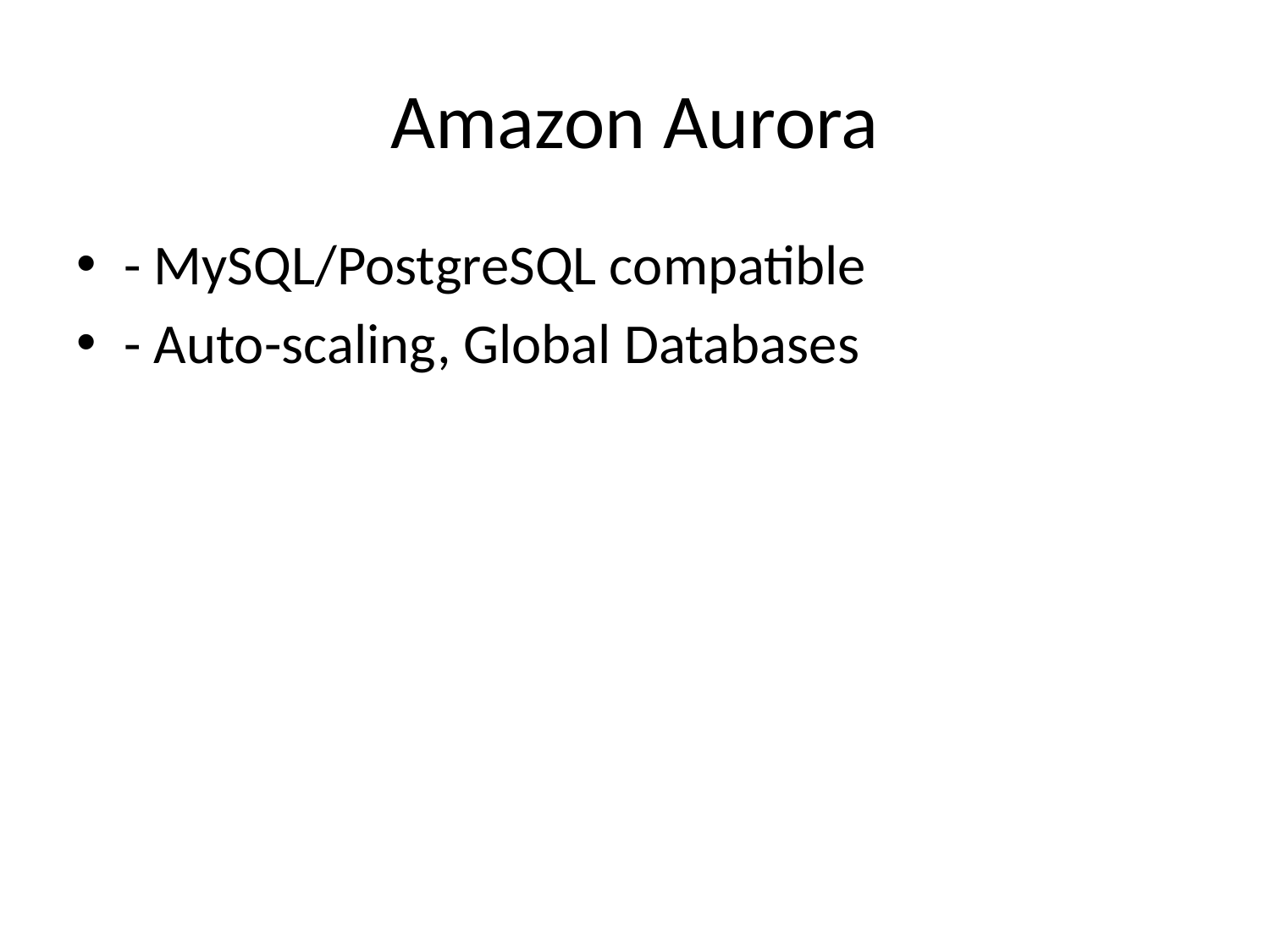

# Amazon Aurora
- MySQL/PostgreSQL compatible
- Auto-scaling, Global Databases